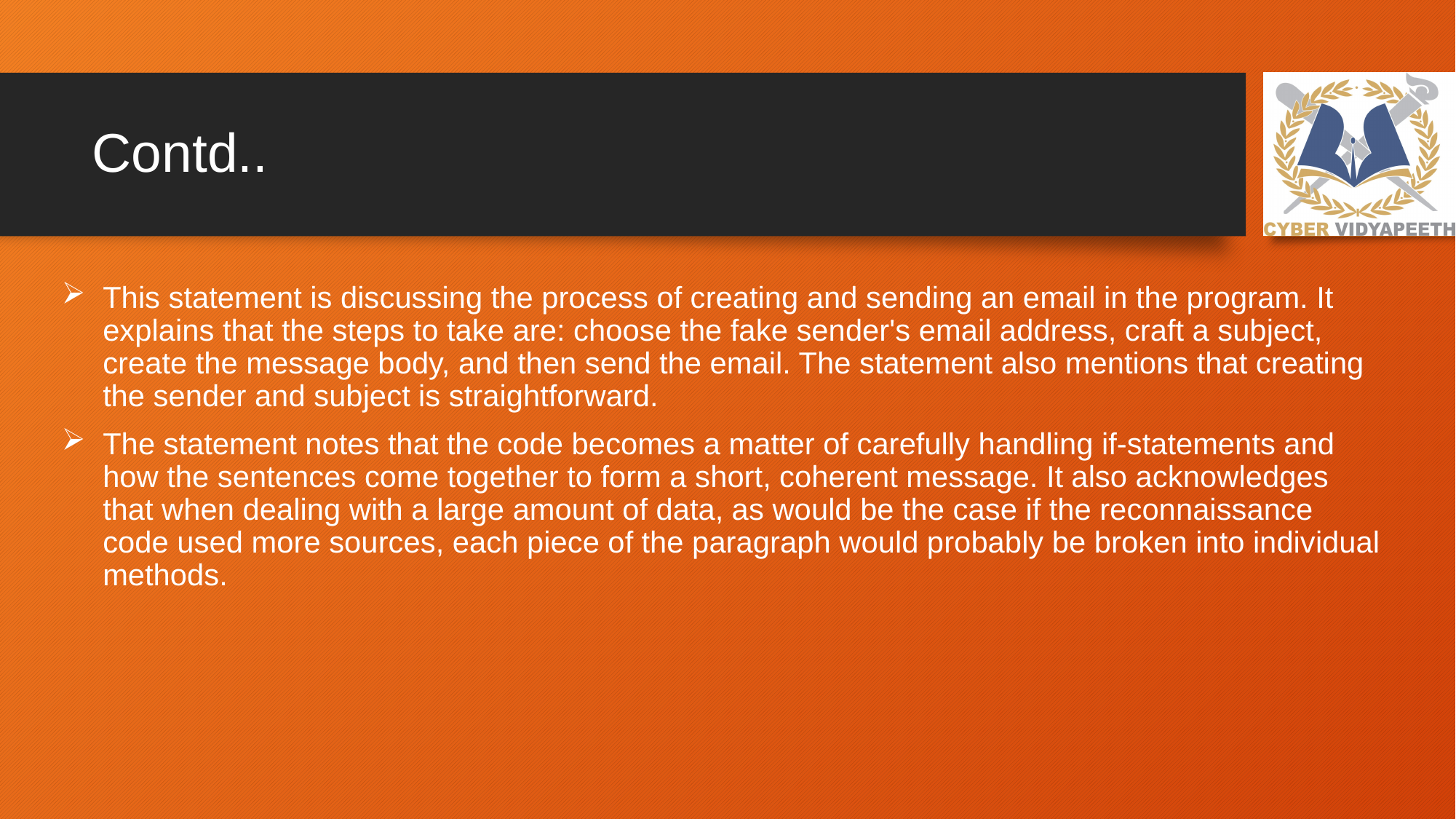

# Contd..
This statement is discussing the process of creating and sending an email in the program. It explains that the steps to take are: choose the fake sender's email address, craft a subject, create the message body, and then send the email. The statement also mentions that creating the sender and subject is straightforward.
The statement notes that the code becomes a matter of carefully handling if-statements and how the sentences come together to form a short, coherent message. It also acknowledges that when dealing with a large amount of data, as would be the case if the reconnaissance code used more sources, each piece of the paragraph would probably be broken into individual methods.